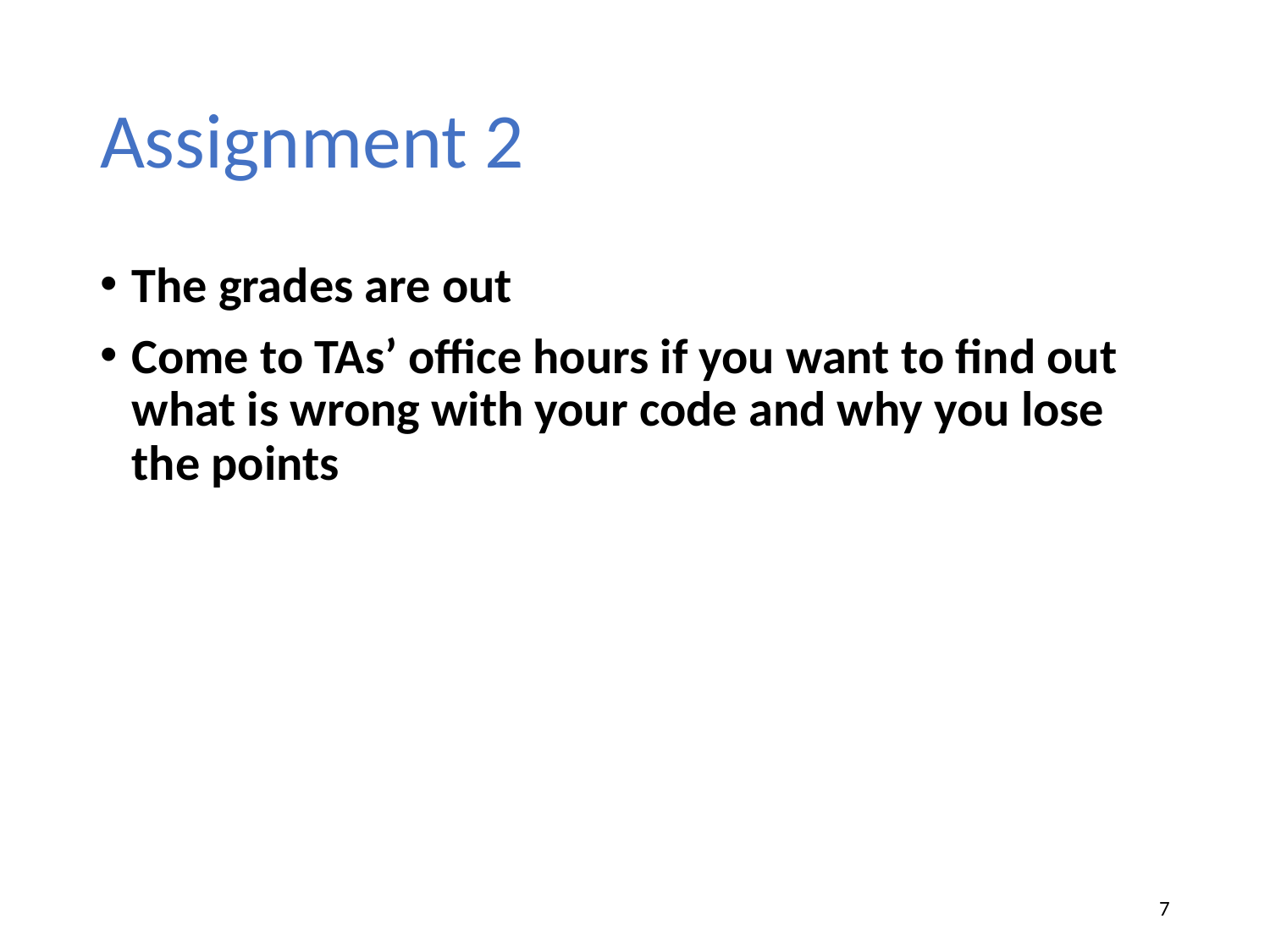

# Assignment 2
The grades are out
Come to TAs’ office hours if you want to find out what is wrong with your code and why you lose the points
7